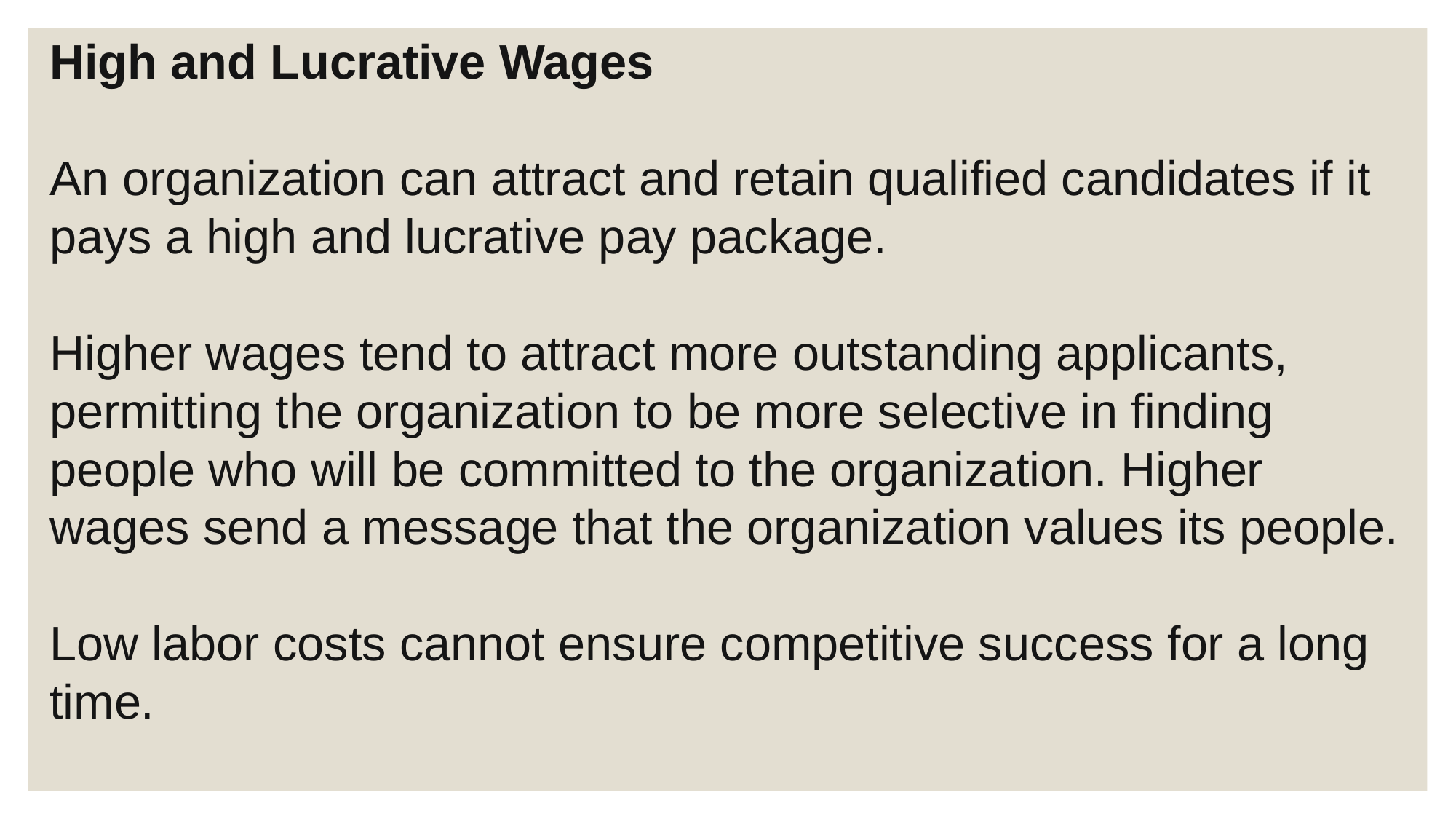

High and Lucrative Wages

An organization can attract and retain qualified candidates if it pays a high and lucrative pay package.

Higher wages tend to attract more outstanding applicants, permitting the organization to be more selective in finding people who will be committed to the organization. Higher wages send a message that the organization values its people.

Low labor costs cannot ensure competitive success for a long time.